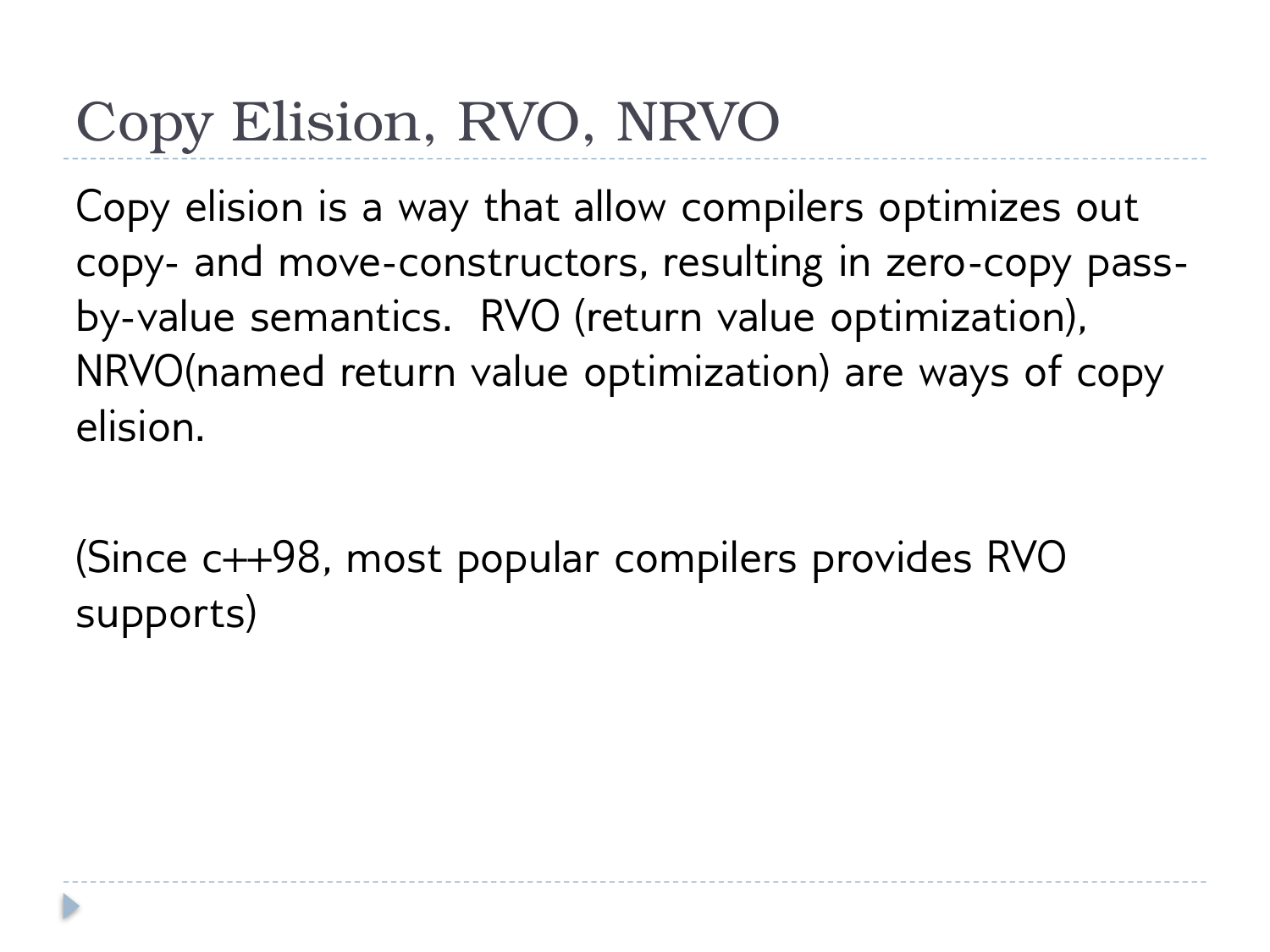

# Copy Elision, RVO, NRVO
Copy elision is a way that allow compilers optimizes out copy- and move-constructors, resulting in zero-copy pass-by-value semantics.  RVO (return value optimization), NRVO(named return value optimization) are ways of copy elision.

(Since c++98, most popular compilers provides RVO supports)